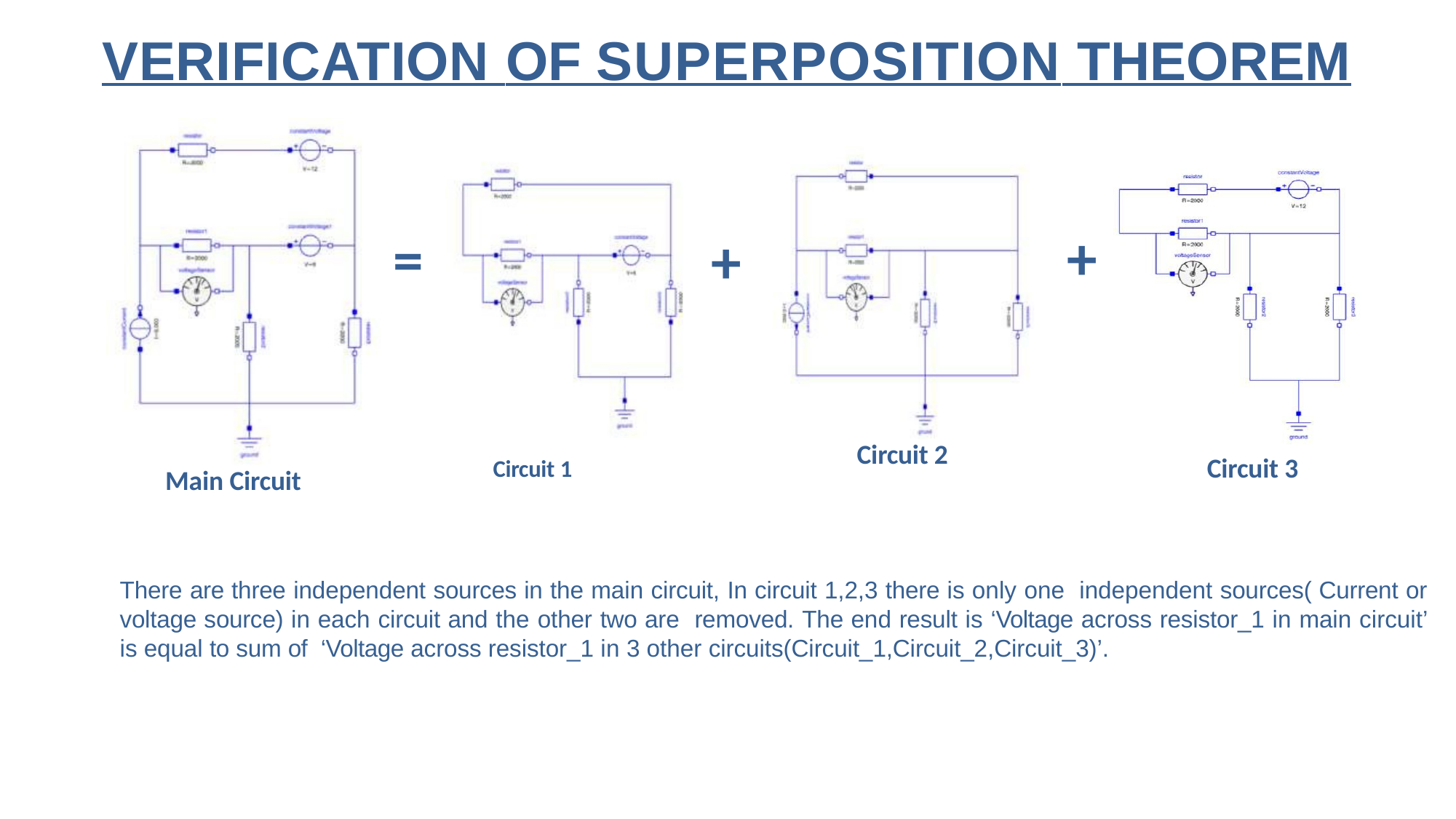

# VERIFICATION OF SUPERPOSITION THEOREM

+
=
+
Circuit 1	    Circuit 3
Circuit 2
  Main Circuit
There are three independent sources in the main circuit, In circuit 1,2,3 there is only one  independent sources( Current or voltage source) in each circuit and the other two are  removed. The end result is ‘Voltage across resistor_1 in main circuit’ is equal to sum of  ‘Voltage across resistor_1 in 3 other circuits(Circuit_1,Circuit_2,Circuit_3)’.